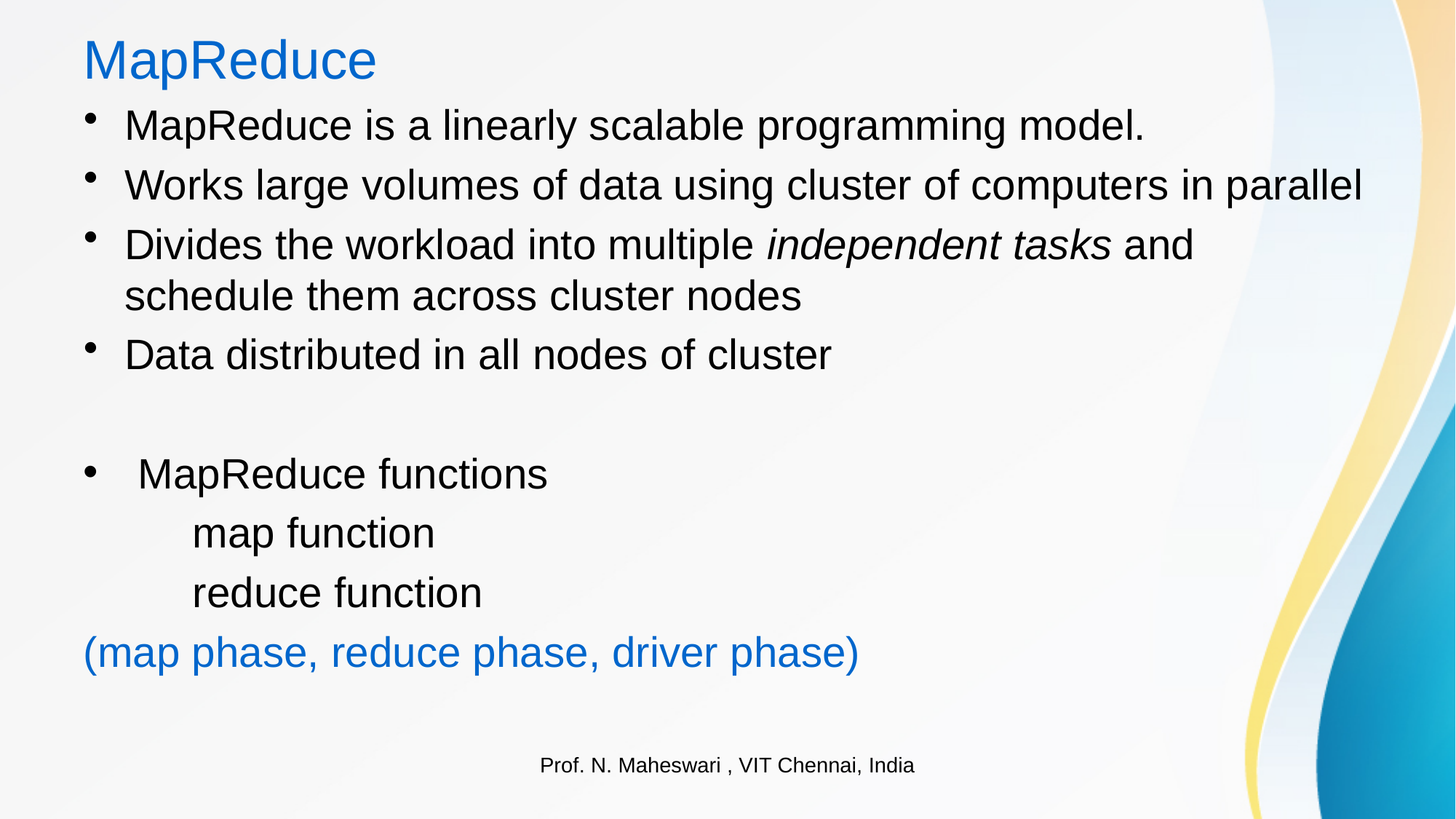

# MapReduce
MapReduce is a linearly scalable programming model.
Works large volumes of data using cluster of computers in parallel
Divides the workload into multiple independent tasks and schedule them across cluster nodes
Data distributed in all nodes of cluster

MapReduce functions
	map function
	reduce function
(map phase, reduce phase, driver phase)
Prof. N. Maheswari , VIT Chennai, India
7